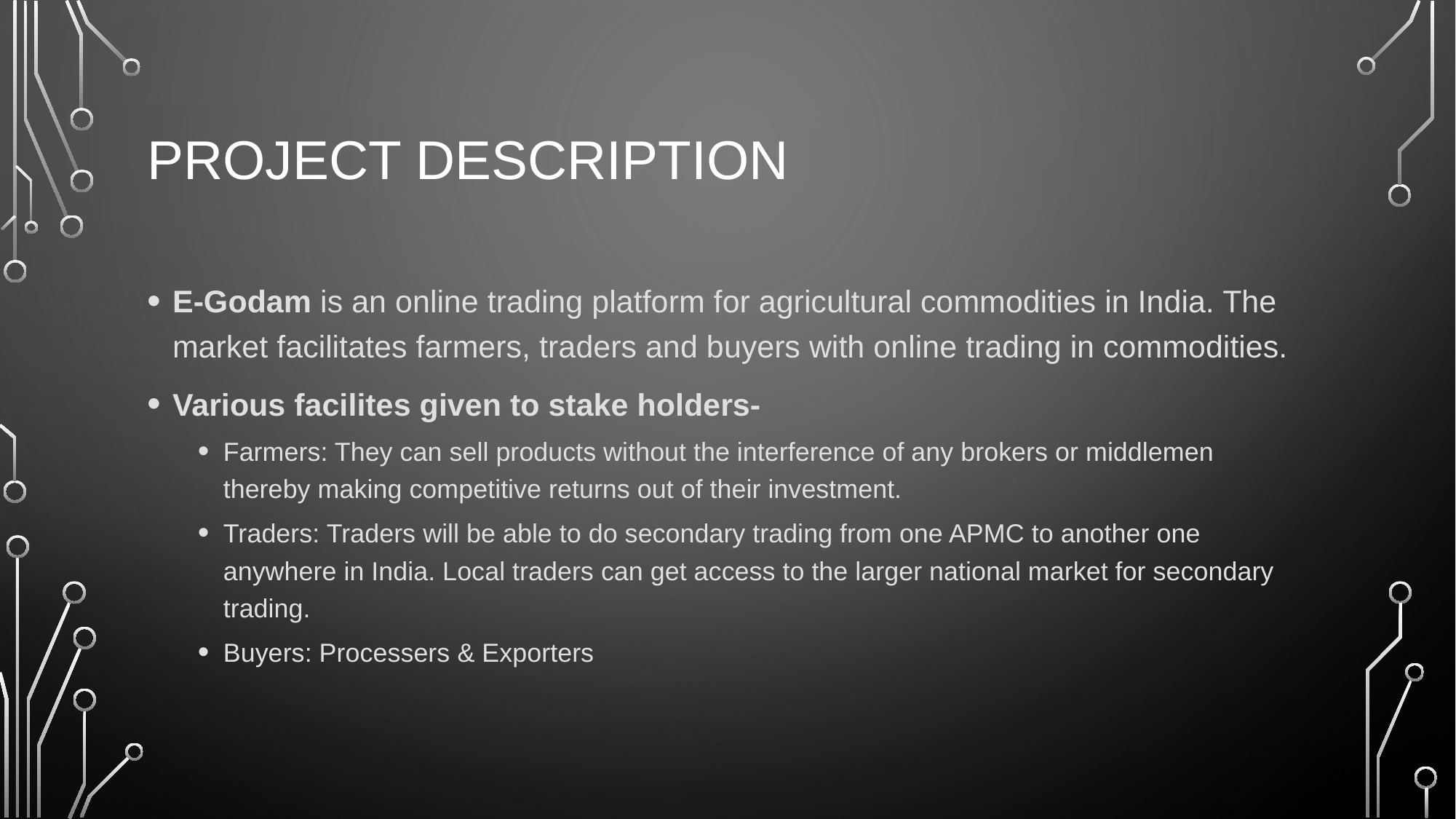

# Project description
E-Godam is an online trading platform for agricultural commodities in India. The market facilitates farmers, traders and buyers with online trading in commodities.
Various facilites given to stake holders-
Farmers: They can sell products without the interference of any brokers or middlemen thereby making competitive returns out of their investment.
Traders: Traders will be able to do secondary trading from one APMC to another one anywhere in India. Local traders can get access to the larger national market for secondary trading.
Buyers: Processers & Exporters